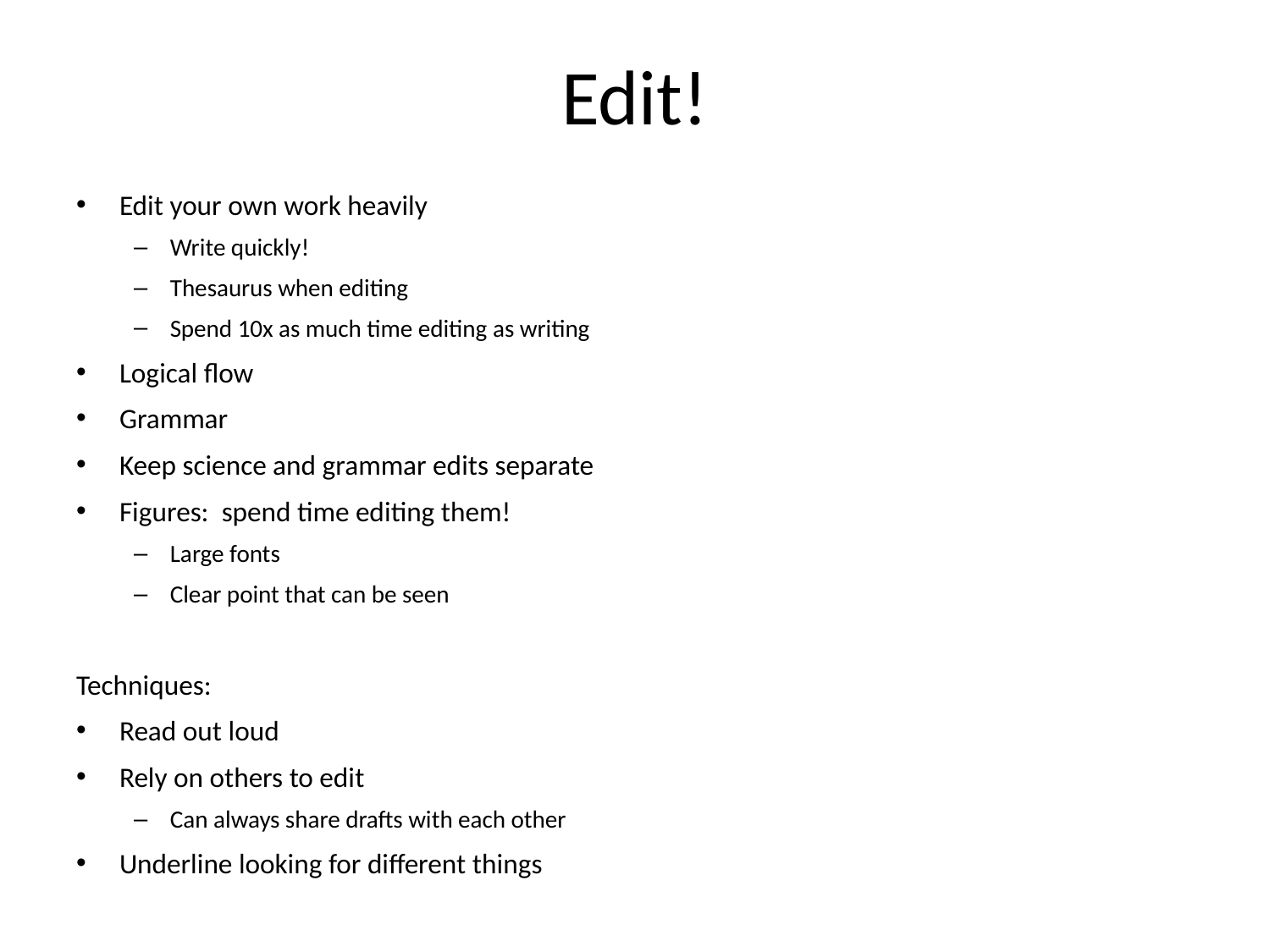

# Edit!
Edit your own work heavily
Write quickly!
Thesaurus when editing
Spend 10x as much time editing as writing
Logical flow
Grammar
Keep science and grammar edits separate
Figures:  spend time editing them!
Large fonts
Clear point that can be seen

Techniques:
Read out loud
Rely on others to edit
Can always share drafts with each other
Underline looking for different things